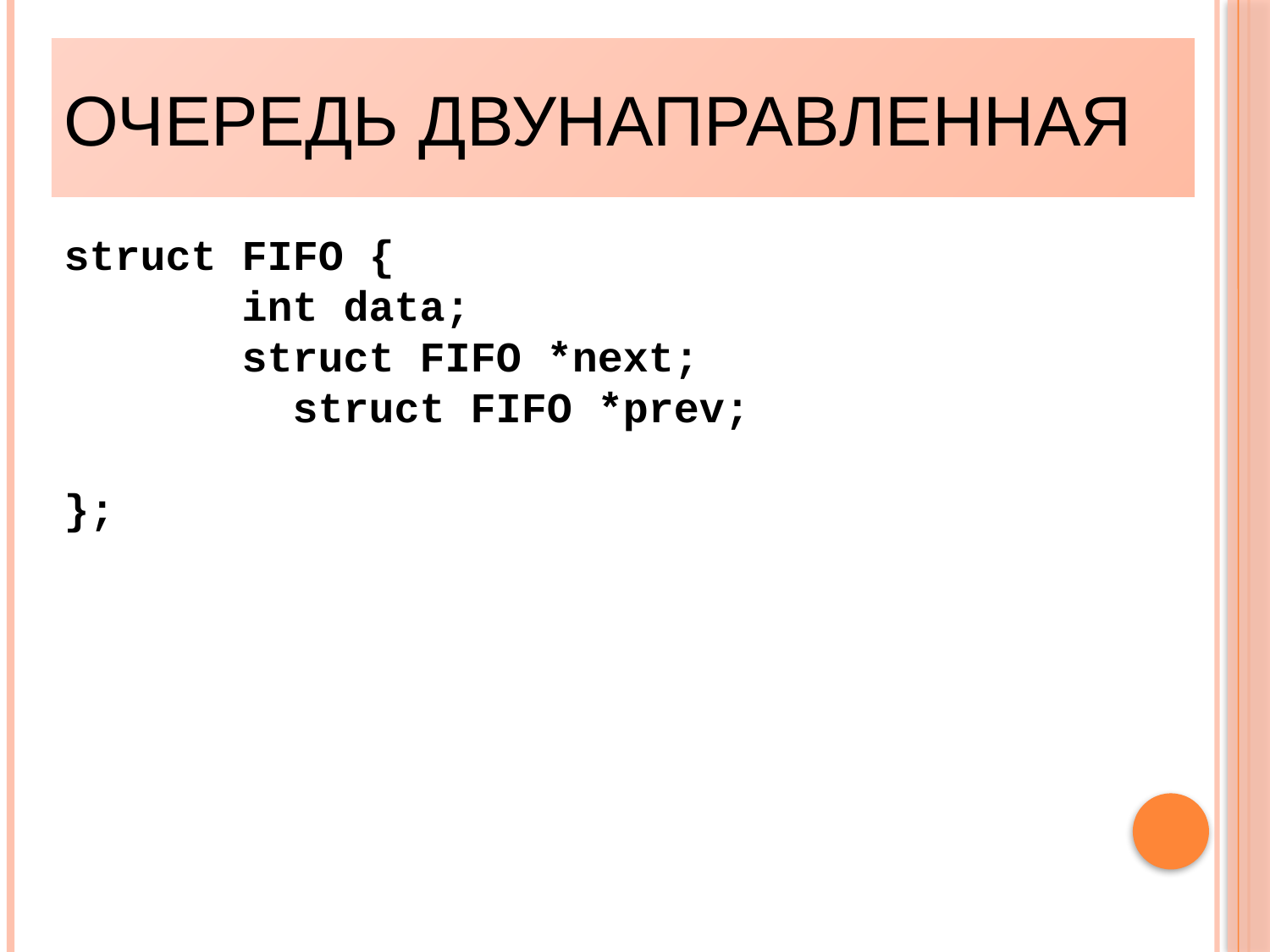

Очередь двунаправленная
struct FIFO {
       int data;
       struct FIFO *next;
	    struct FIFO *prev;

};